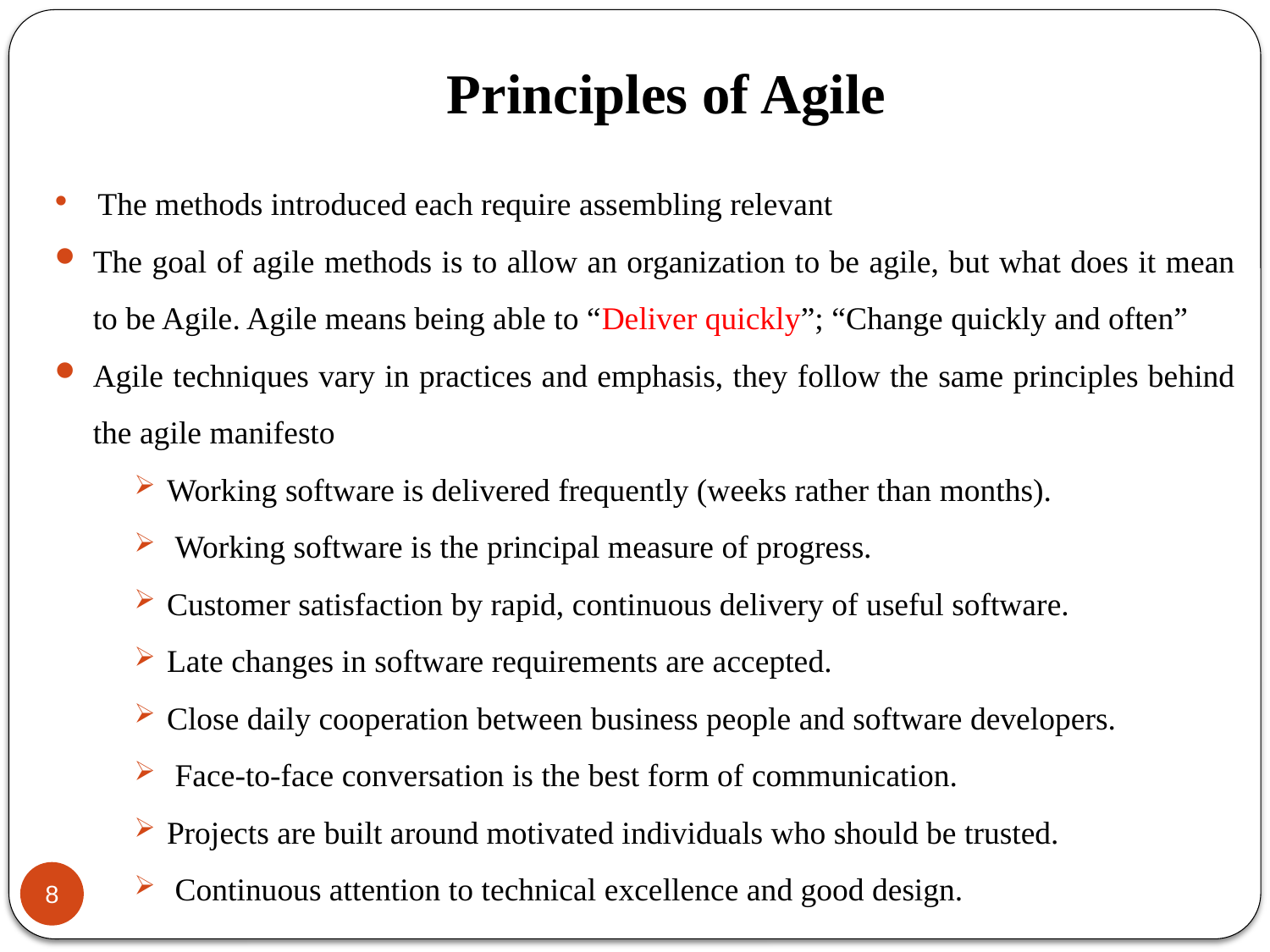

# Principles of Agile
 The methods introduced each require assembling relevant
The goal of agile methods is to allow an organization to be agile, but what does it mean to be Agile. Agile means being able to “Deliver quickly”; “Change quickly and often”
Agile techniques vary in practices and emphasis, they follow the same principles behind the agile manifesto
Working software is delivered frequently (weeks rather than months).
 Working software is the principal measure of progress.
Customer satisfaction by rapid, continuous delivery of useful software.
Late changes in software requirements are accepted.
Close daily cooperation between business people and software developers.
 Face-to-face conversation is the best form of communication.
Projects are built around motivated individuals who should be trusted.
 Continuous attention to technical excellence and good design.
8